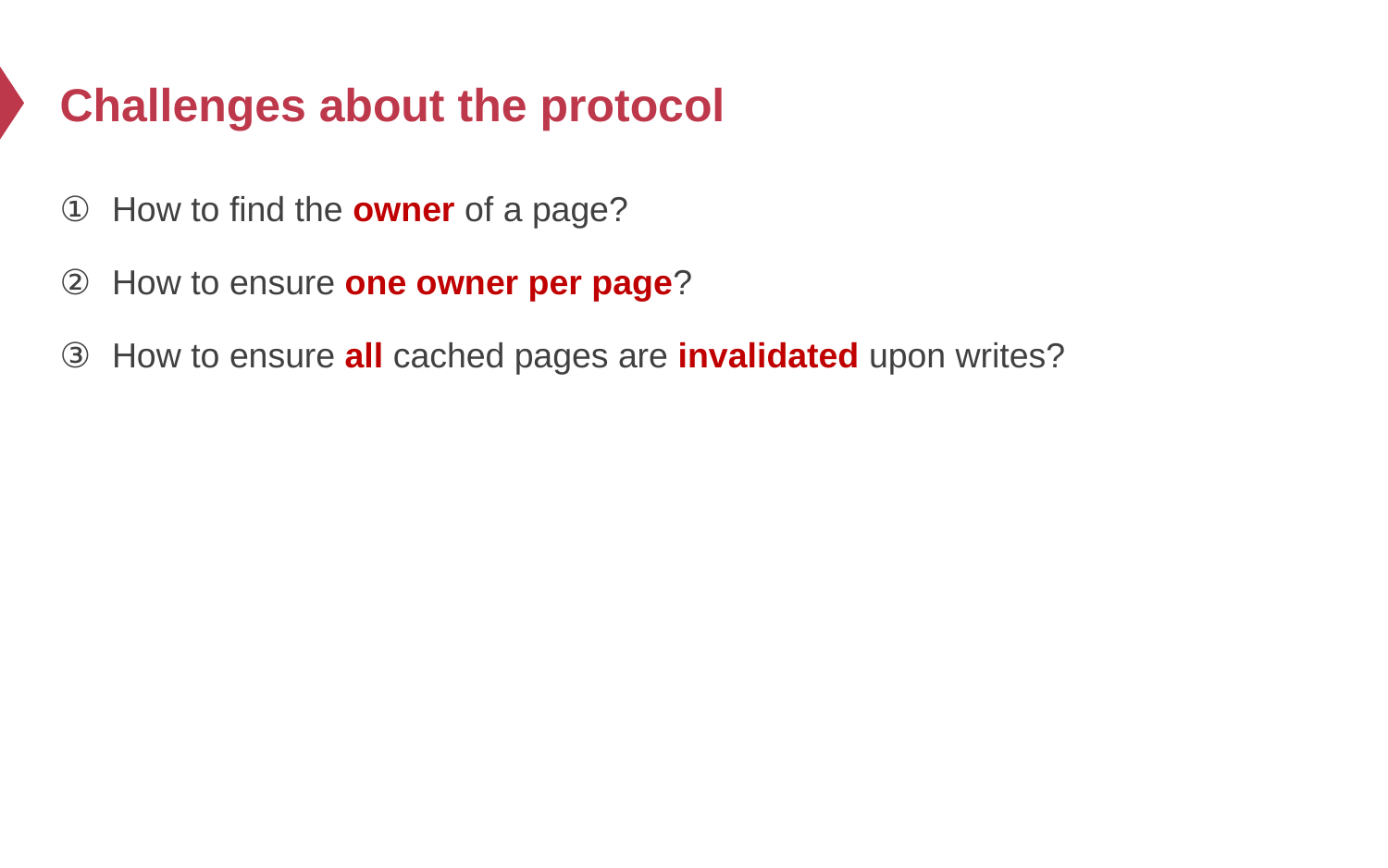

# Challenges about the protocol
How to find the owner of a page?
How to ensure one owner per page?
How to ensure all cached pages are invalidated upon writes?
64